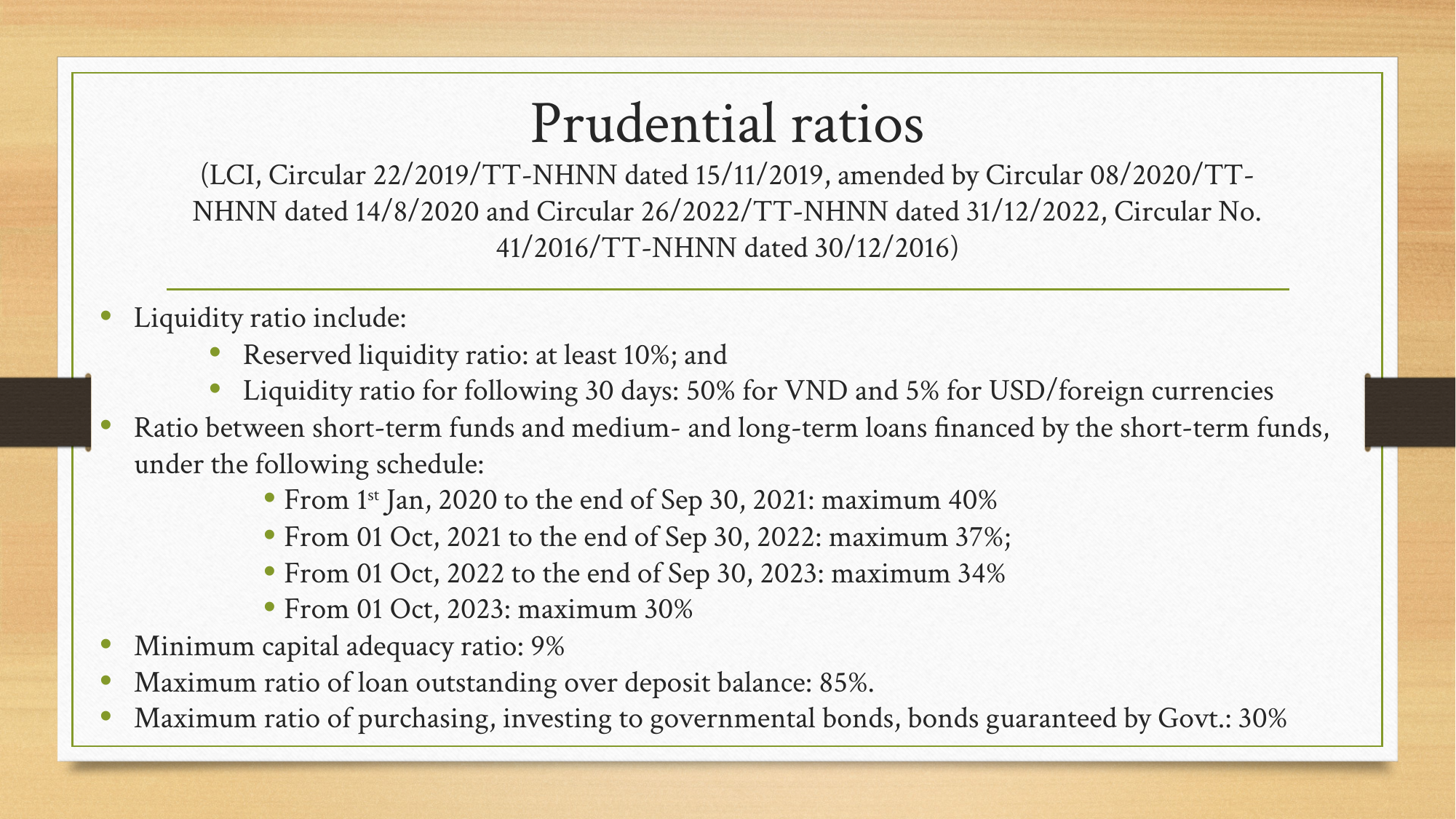

# Prudential ratios (LCI, Circular 22/2019/TT-NHNN dated 15/11/2019, amended by Circular 08/2020/TT-NHNN dated 14/8/2020 and Circular 26/2022/TT-NHNN dated 31/12/2022, Circular No. 41/2016/TT-NHNN dated 30/12/2016)
Liquidity ratio include:
Reserved liquidity ratio: at least 10%; and
Liquidity ratio for following 30 days: 50% for VND and 5% for USD/foreign currencies
Ratio between short-term funds and medium- and long-term loans financed by the short-term funds, under the following schedule:
From 1st Jan, 2020 to the end of Sep 30, 2021: maximum 40%
From 01 Oct, 2021 to the end of Sep 30, 2022: maximum 37%;
From 01 Oct, 2022 to the end of Sep 30, 2023: maximum 34%
From 01 Oct, 2023: maximum 30%
Minimum capital adequacy ratio: 9%
Maximum ratio of loan outstanding over deposit balance: 85%.
Maximum ratio of purchasing, investing to governmental bonds, bonds guaranteed by Govt.: 30%